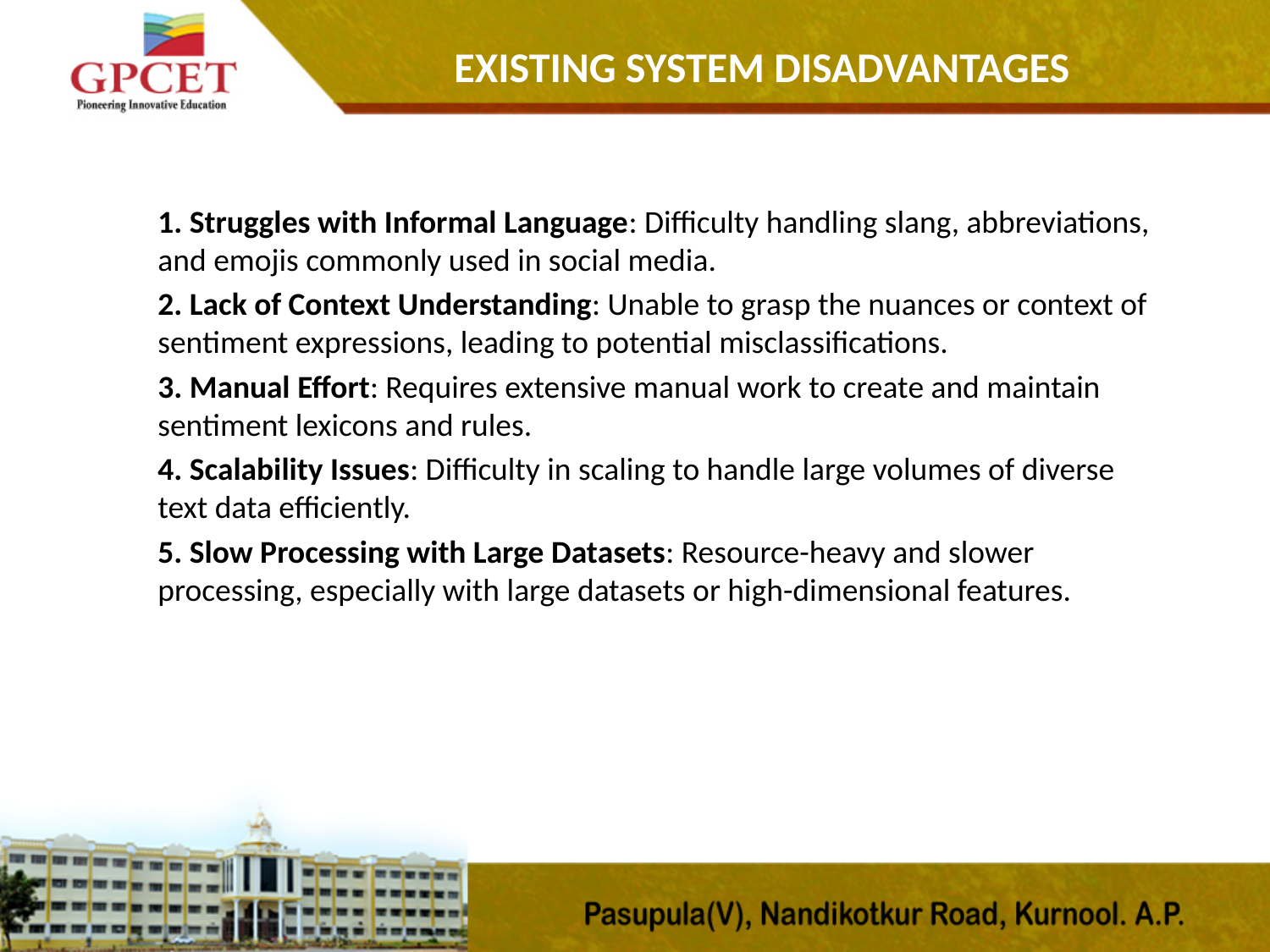

# EXISTING SYSTEM DISADVANTAGES
1. Struggles with Informal Language: Difficulty handling slang, abbreviations, and emojis commonly used in social media.
2. Lack of Context Understanding: Unable to grasp the nuances or context of sentiment expressions, leading to potential misclassifications.
3. Manual Effort: Requires extensive manual work to create and maintain sentiment lexicons and rules.
4. Scalability Issues: Difficulty in scaling to handle large volumes of diverse text data efficiently.
5. Slow Processing with Large Datasets: Resource-heavy and slower processing, especially with large datasets or high-dimensional features.